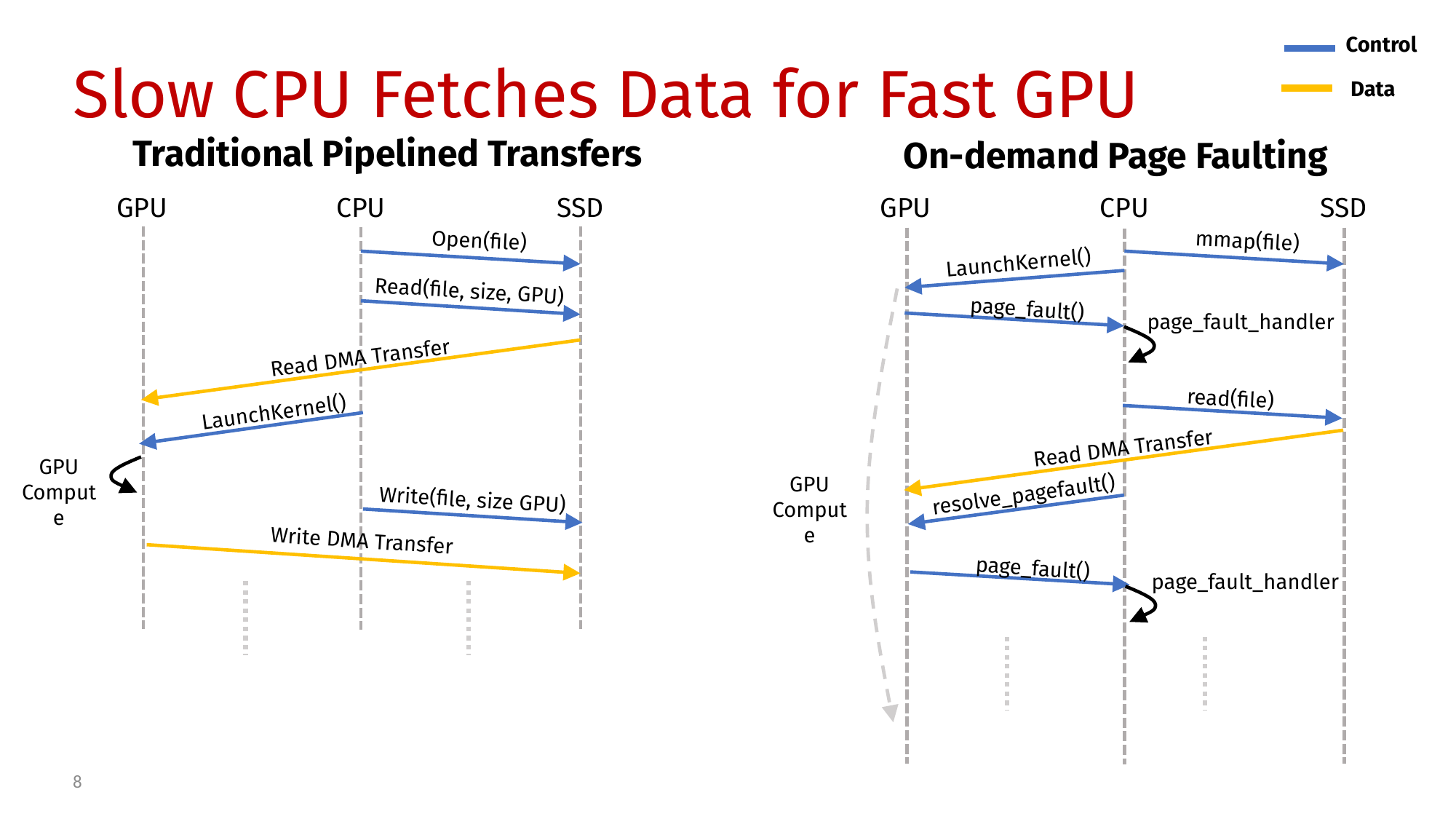

Control
# Slow CPU Fetches Data for Fast GPU
Data
Traditional Pipelined Transfers
On-demand Page Faulting
GPU
CPU
SSD
GPU
CPU
SSD
Open(file)
mmap(file)
LaunchKernel()
Read(file, size, GPU)

page_fault()
page_fault_handler

Read DMA Transfer
read(file)
LaunchKernel()
Read DMA Transfer
GPU
Compute

GPU
Compute
resolve_pagefault()
Write(file, size GPU)
Write DMA Transfer
page_fault()
page_fault_handler

8